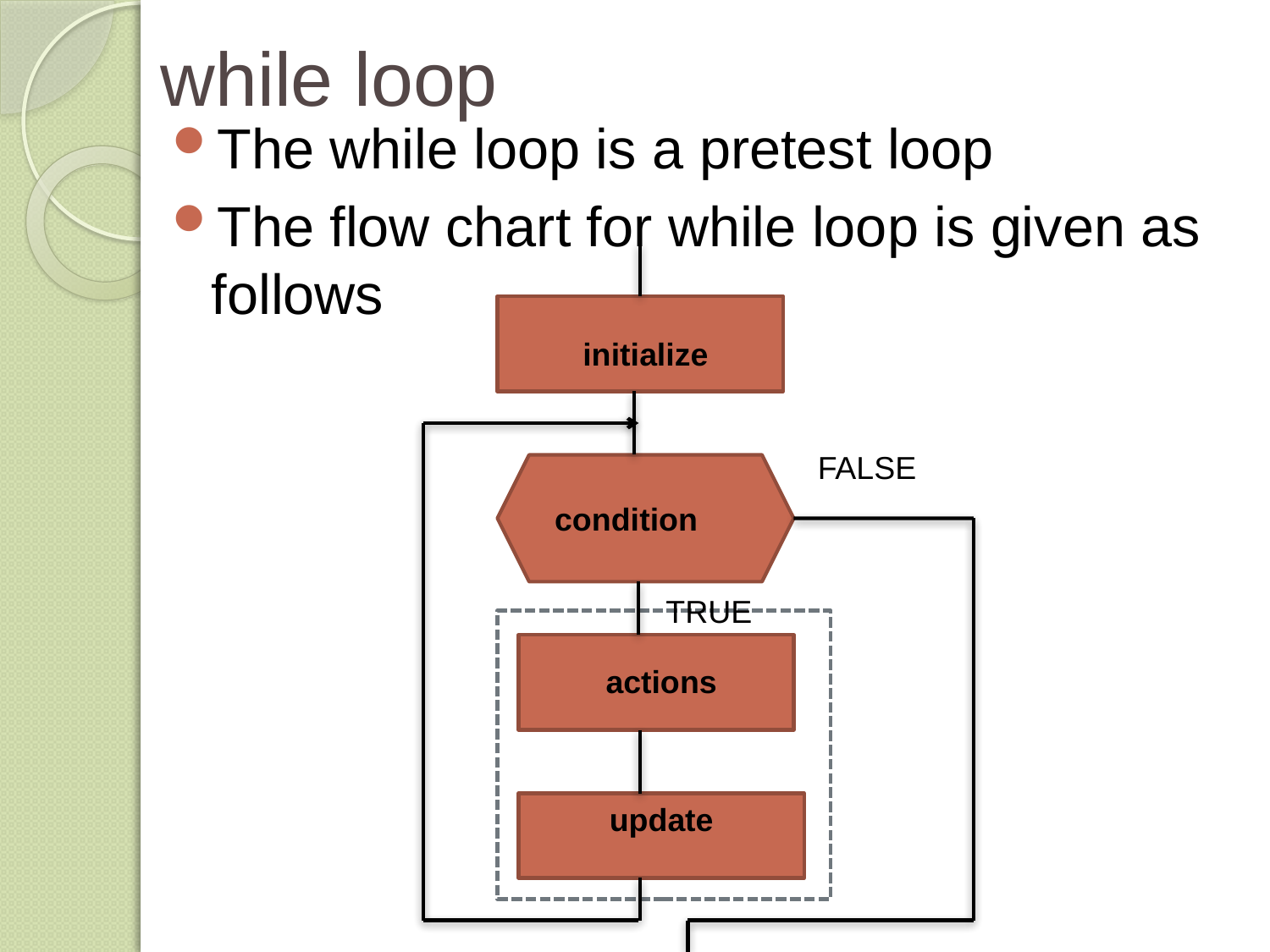

# while loop
The while loop is a pretest loop
The flow chart for while loop is given as follows

initialize
FALSE

condition
TRUE

actions

update